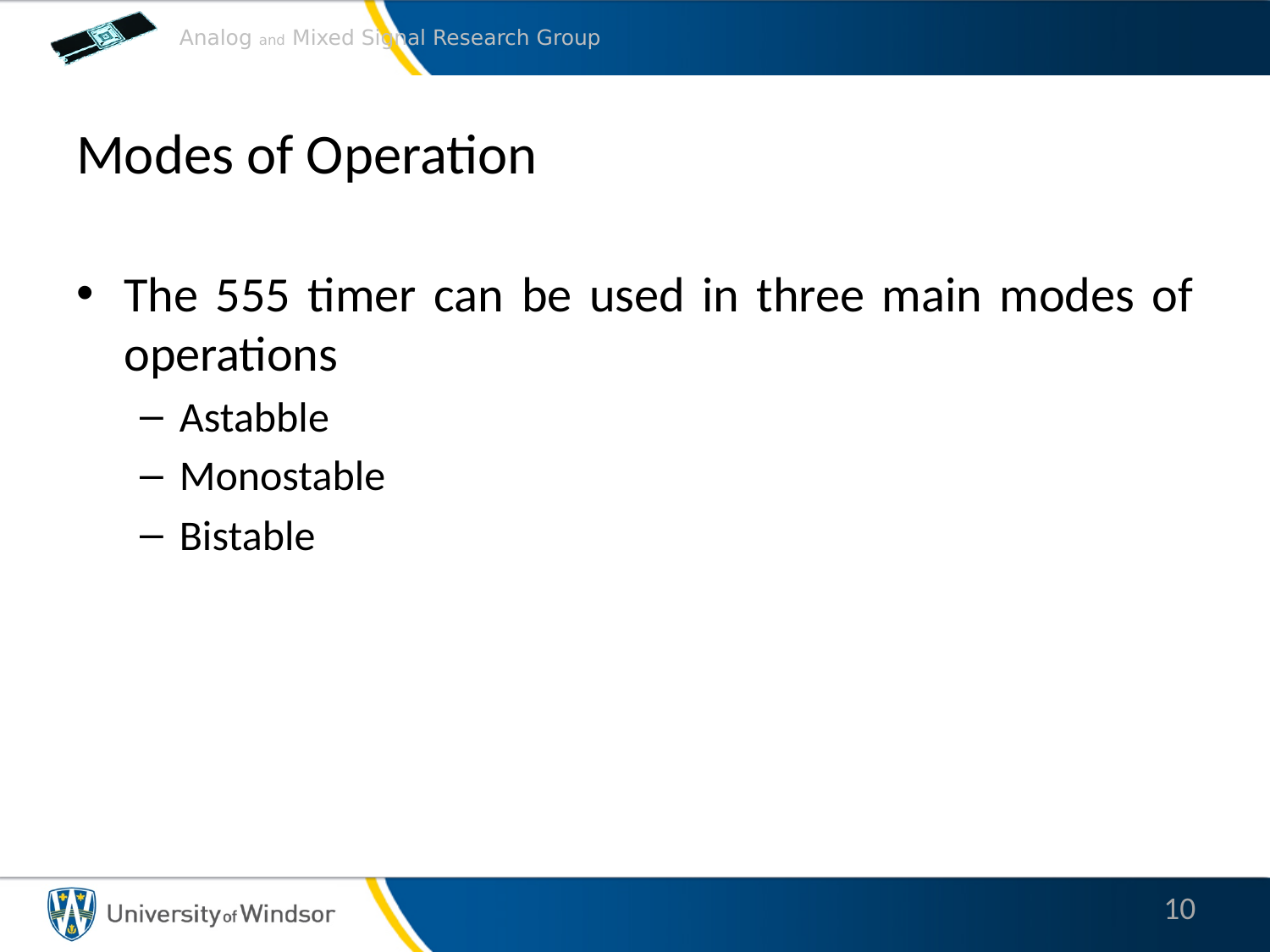

# Modes of Operation
The 555 timer can be used in three main modes of operations
Astabble
Monostable
Bistable
10